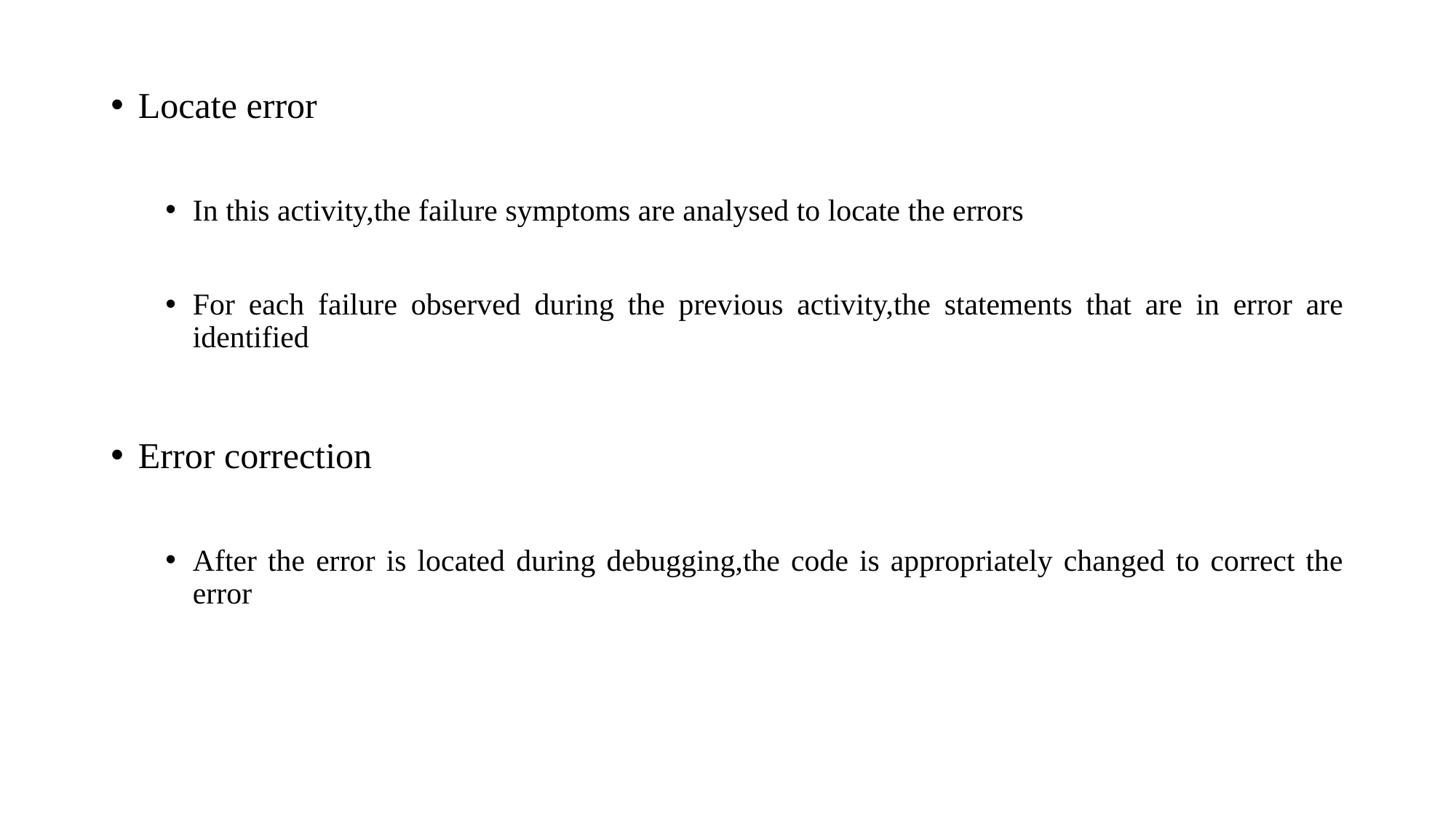

Locate error

In this activity,the failure symptoms are analysed to locate the errors

For each failure observed during the previous activity,the statements that are in error are identified

Error correction

After the error is located during debugging,the code is appropriately changed to correct the error